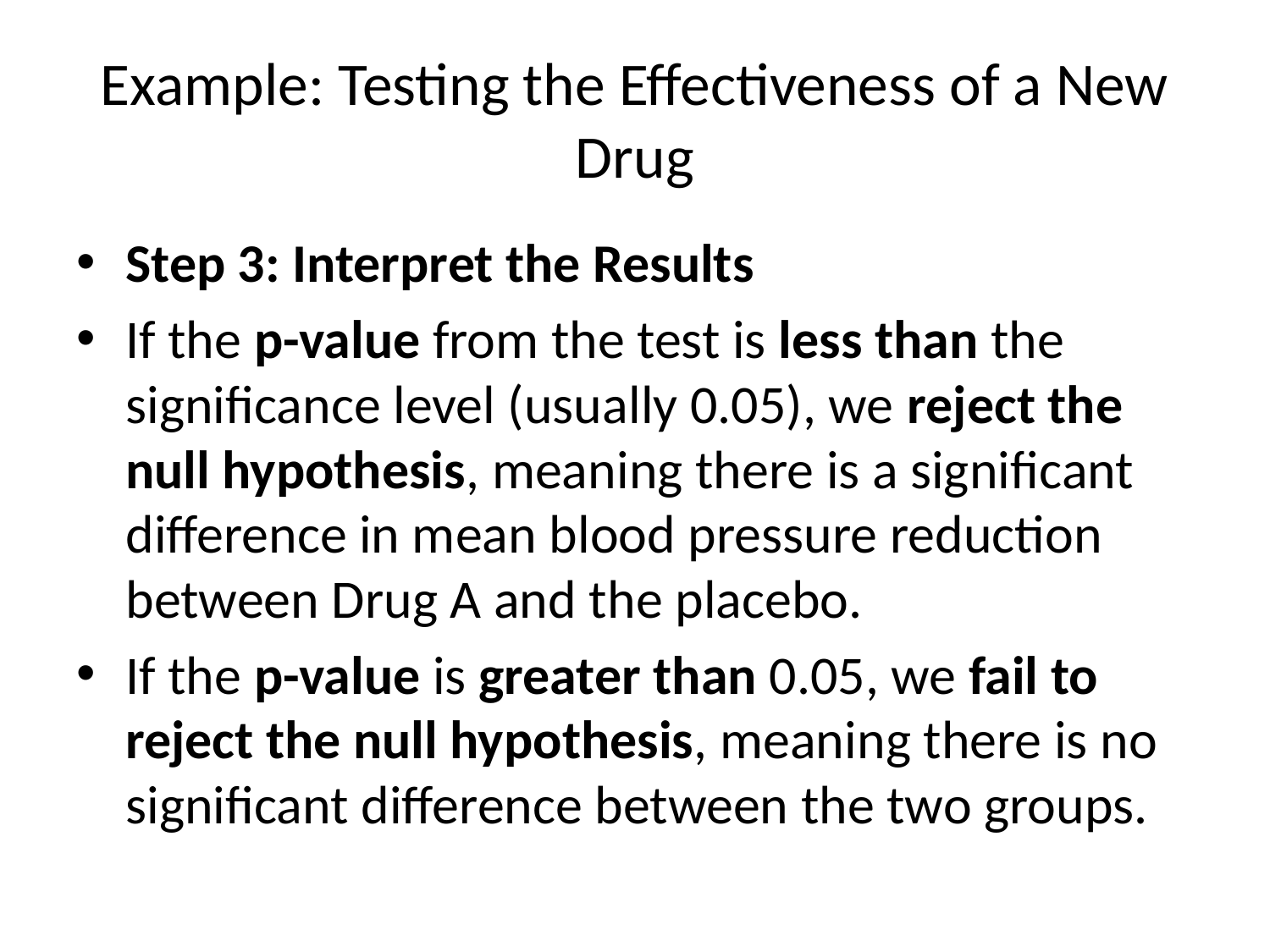

# Example: Testing the Effectiveness of a New Drug
Step 3: Interpret the Results
If the p-value from the test is less than the significance level (usually 0.05), we reject the null hypothesis, meaning there is a significant difference in mean blood pressure reduction between Drug A and the placebo.
If the p-value is greater than 0.05, we fail to reject the null hypothesis, meaning there is no significant difference between the two groups.